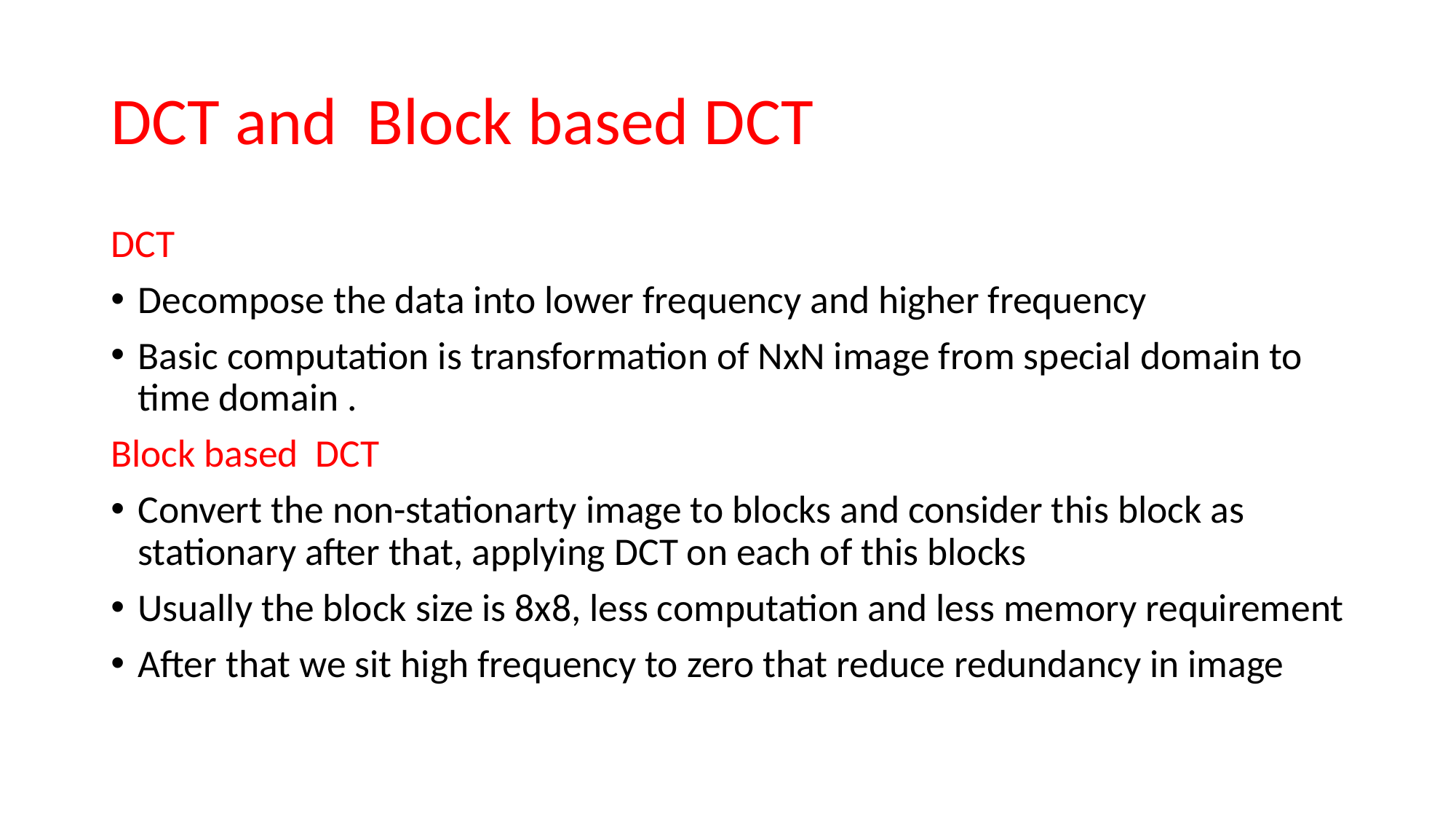

# DCT and  Block based DCT
DCT
Decompose the data into lower frequency and higher frequency
Basic computation is transformation of NxN image from special domain to time domain .
Block based  DCT
Convert the non-stationarty image to blocks and consider this block as stationary after that, applying DCT on each of this blocks
Usually the block size is 8x8, less computation and less memory requirement
After that we sit high frequency to zero that reduce redundancy in image